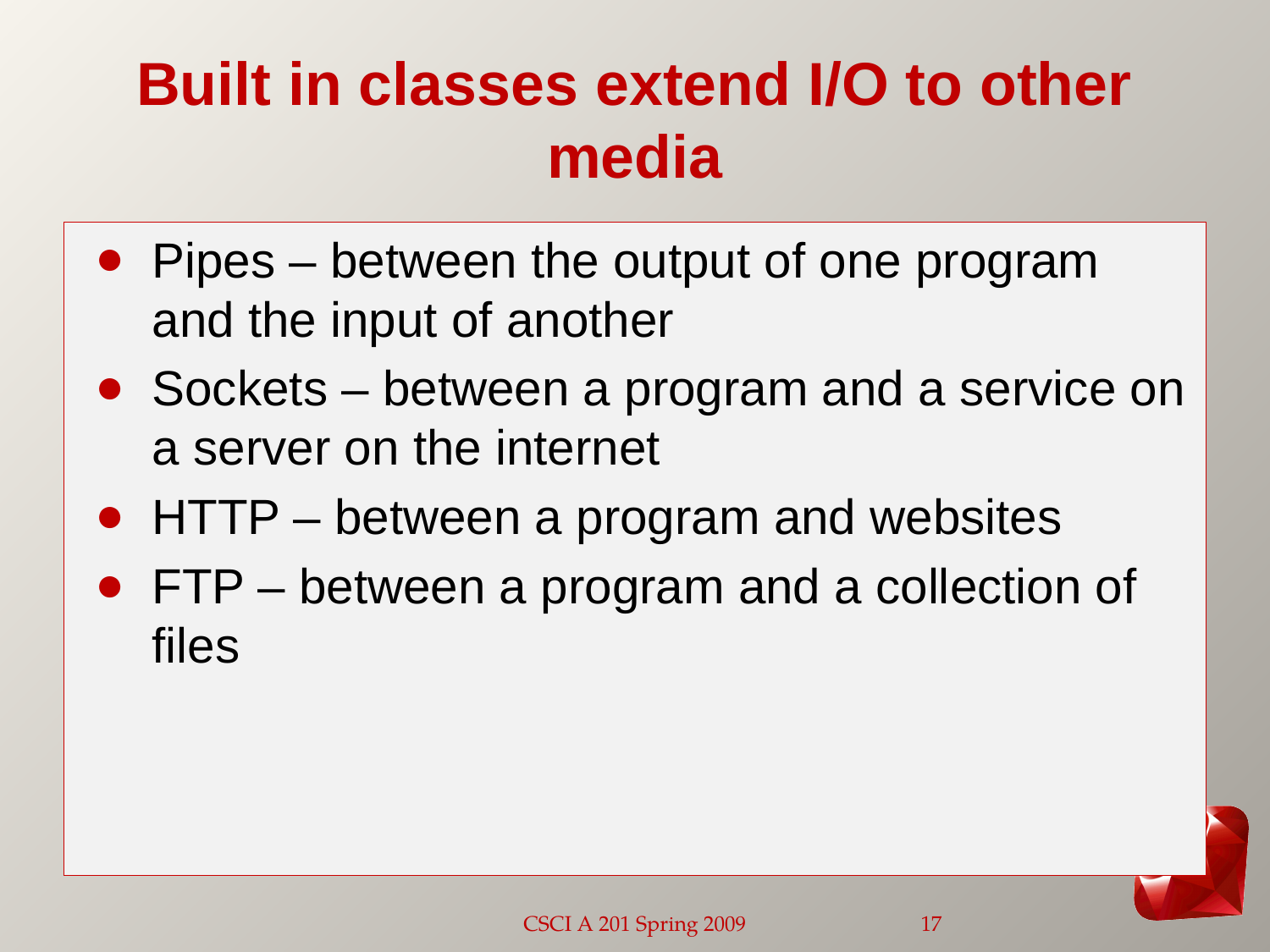

# Built in classes extend I/O to other media
Pipes – between the output of one program and the input of another
Sockets – between a program and a service on a server on the internet
HTTP – between a program and websites
FTP – between a program and a collection of files

CSCI A 201 Spring 2009
17